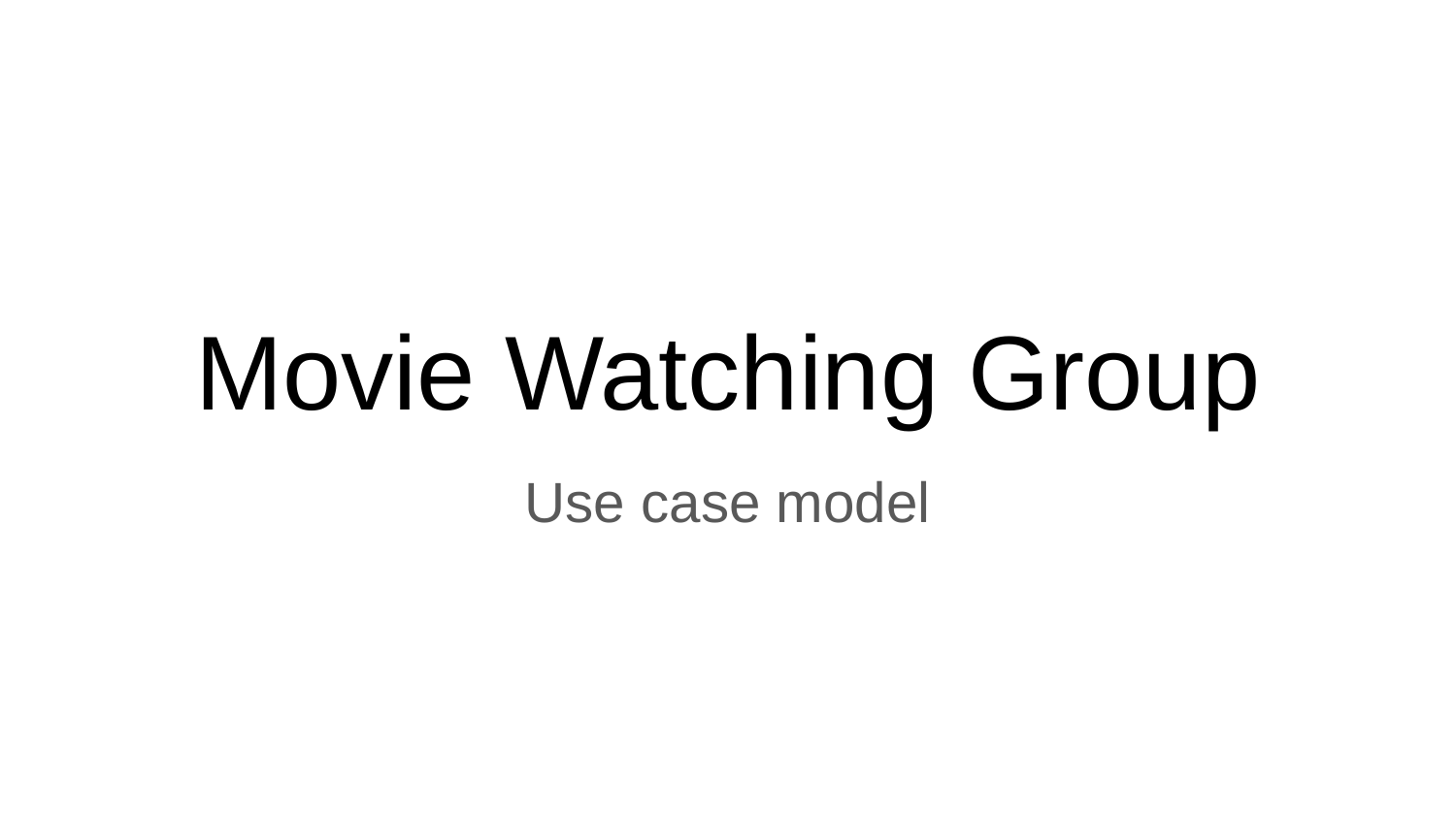

# Movie Watching Group
Use case model